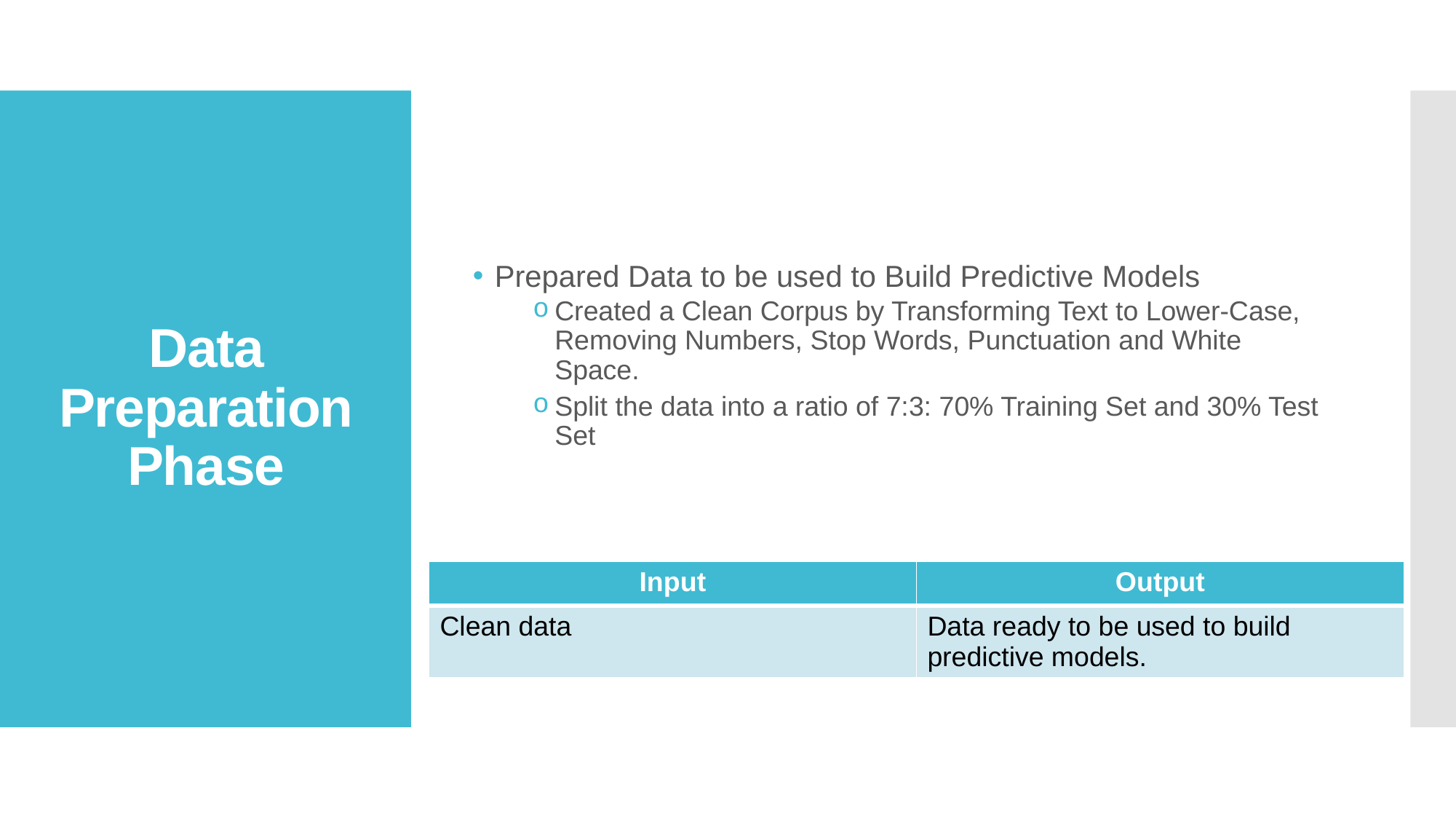

Prepared Data to be used to Build Predictive Models
Created a Clean Corpus by Transforming Text to Lower-Case, Removing Numbers, Stop Words, Punctuation and White Space.
Split the data into a ratio of 7:3: 70% Training Set and 30% Test Set

# Data Preparation Phase
| Input | Output |
| --- | --- |
| Clean data | Data ready to be used to build predictive models. |